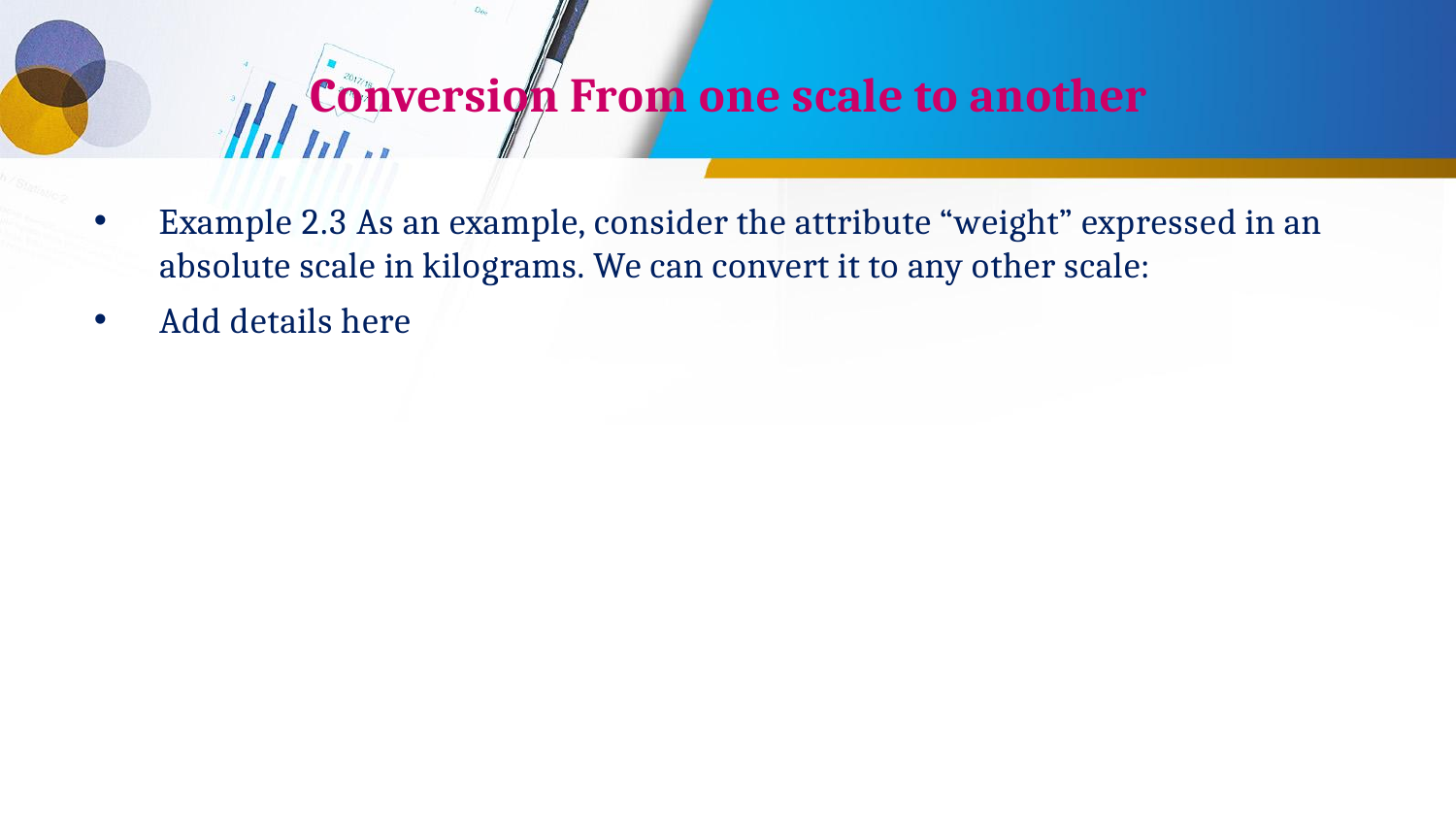

# Conversion From one scale to another
Example 2.3 As an example, consider the attribute “weight” expressed in an absolute scale in kilograms. We can convert it to any other scale:
Add details here